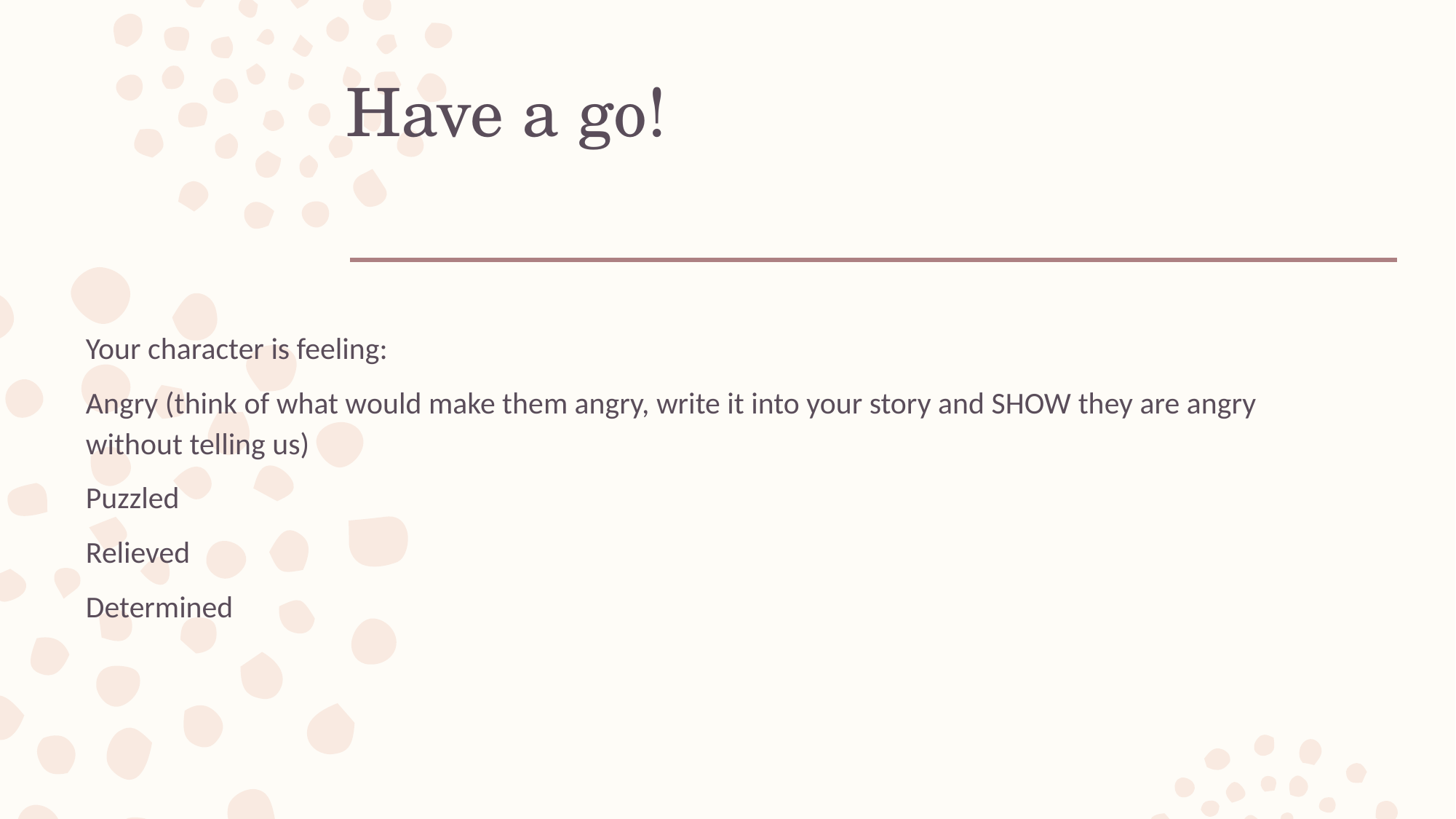

# Have a go!
Your character is feeling:
Angry (think of what would make them angry, write it into your story and SHOW they are angry without telling us)
Puzzled
Relieved
Determined